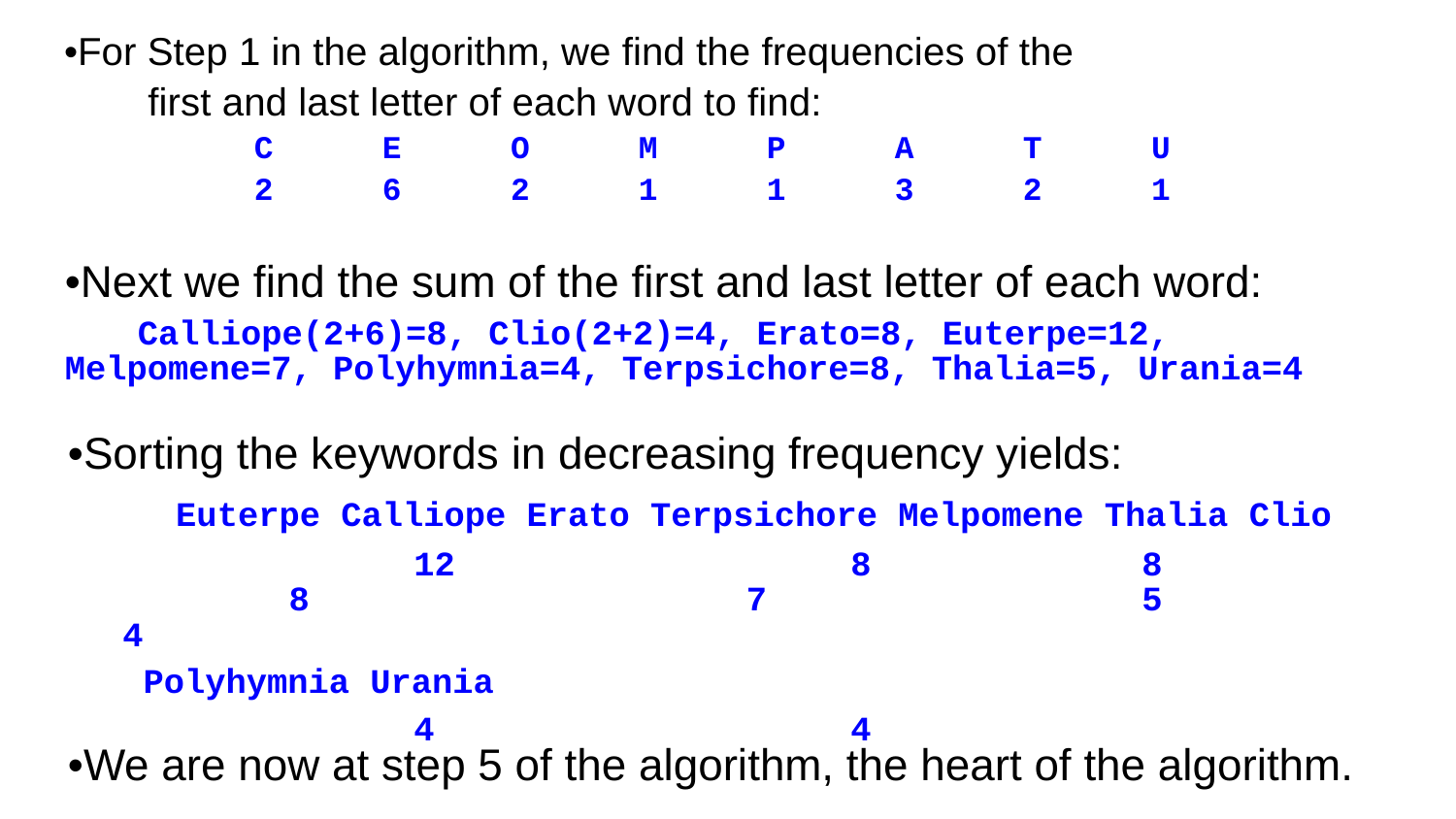

•For Step 1 in the algorithm, we find the frequencies of the
  first and last letter of each word to find:
 		C	E	O	M	P	A	T	U
 		2	6	2	1	1	3	2	1
•Next we find the sum of the first and last letter of each word:
Calliope(2+6)=8, Clio(2+2)=4, Erato=8, Euterpe=12, Melpomene=7, Polyhymnia=4, Terpsichore=8, Thalia=5, Urania=4

•Sorting the keywords in decreasing frequency yields:
  Euterpe Calliope Erato Terpsichore Melpomene Thalia Clio
		12			8		8		 8			  7			5	  4
 Polyhymnia Urania
		4			4
•We are now at step 5 of the algorithm, the heart of the algorithm.